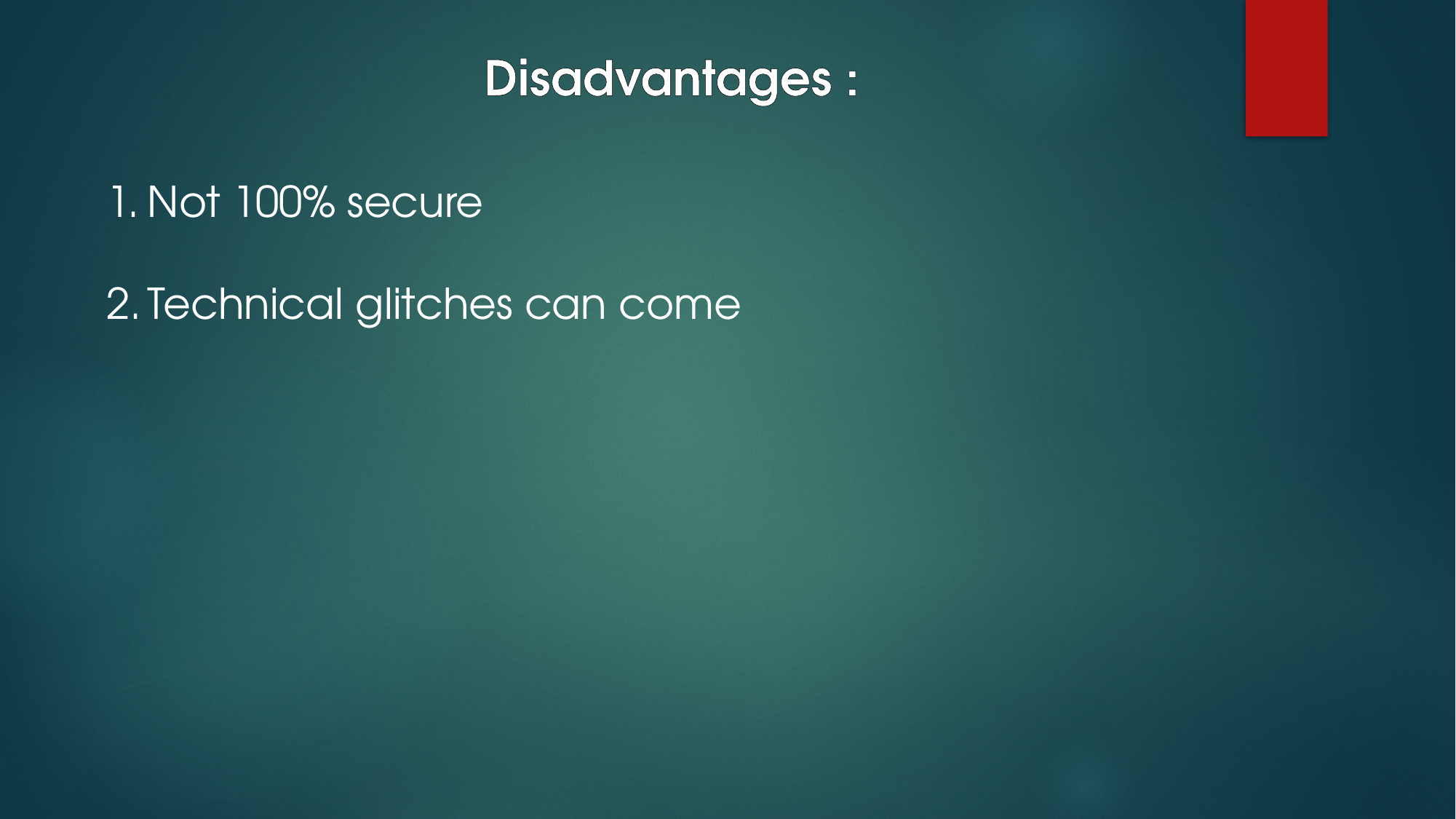

Disadvantages :
Not 100% secure

Technical glitches can come